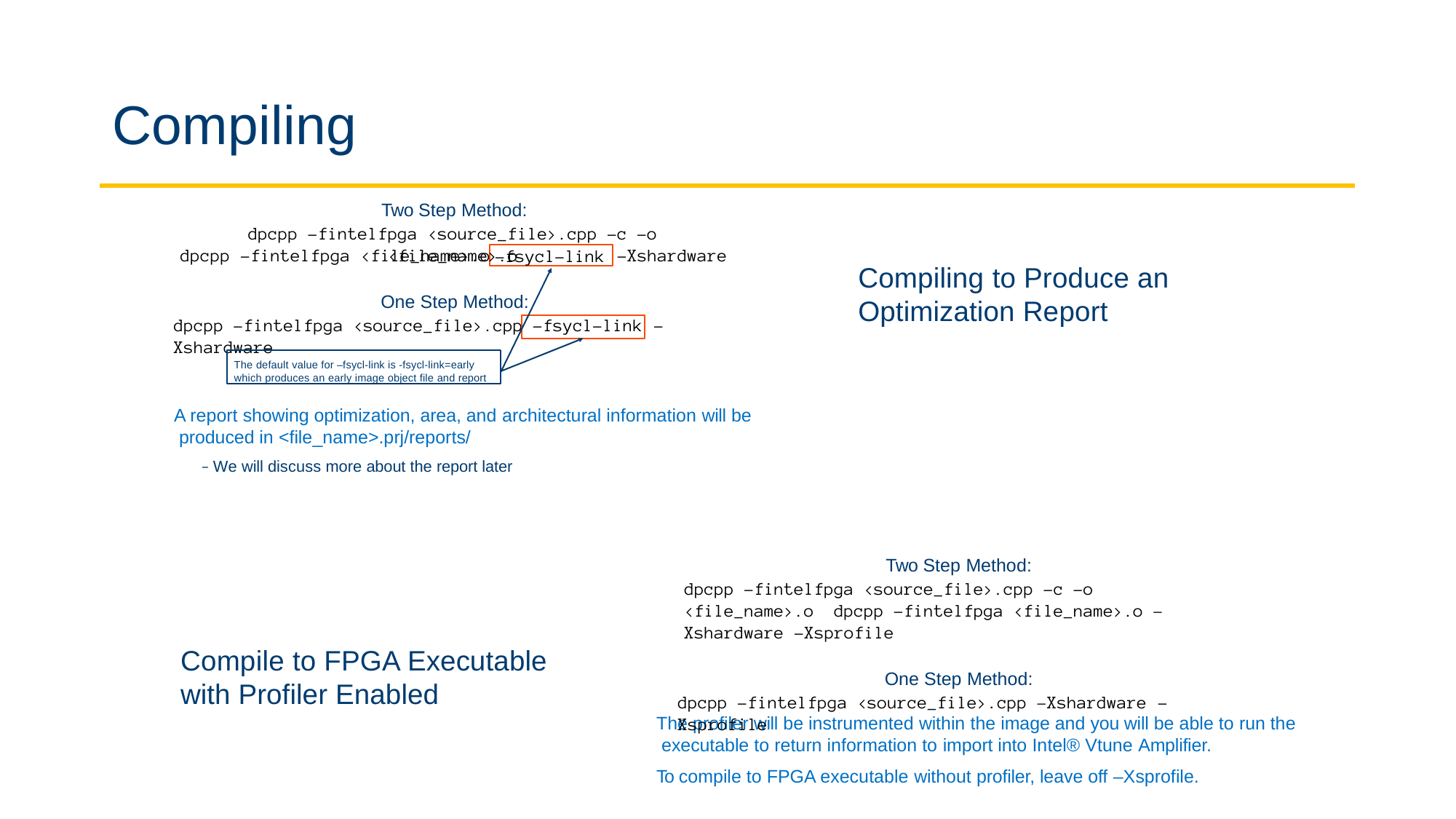

# Compiling
Two Step Method:
dpcpp -fintelfpga <source_file>.cpp -c -o <file_name>.o
dpcpp -fintelfpga <file_name>.o	-Xshardware
-fsycl-link
Compiling to Produce an Optimization Report

One Step Method:
dpcpp -fintelfpga <source_file>.cpp -fsycl-link -Xshardware
The default value for –fsycl-link is -fsycl-link=early  which produces an early image object file and report
A report showing optimization, area, and architectural information will be  produced in <file_name>.prj/reports/
– We will discuss more about the report later
Two Step Method:
dpcpp -fintelfpga <source_file>.cpp -c -o <file_name>.o  dpcpp -fintelfpga <file_name>.o –Xshardware -Xsprofile

One Step Method:
dpcpp -fintelfpga <source_file>.cpp –Xshardware -Xsprofile
Compile to FPGA Executable with Profiler Enabled
The profiler will be instrumented within the image and you will be able to run the  executable to return information to import into Intel® Vtune Amplifier.
To compile to FPGA executable without profiler, leave off –Xsprofile.